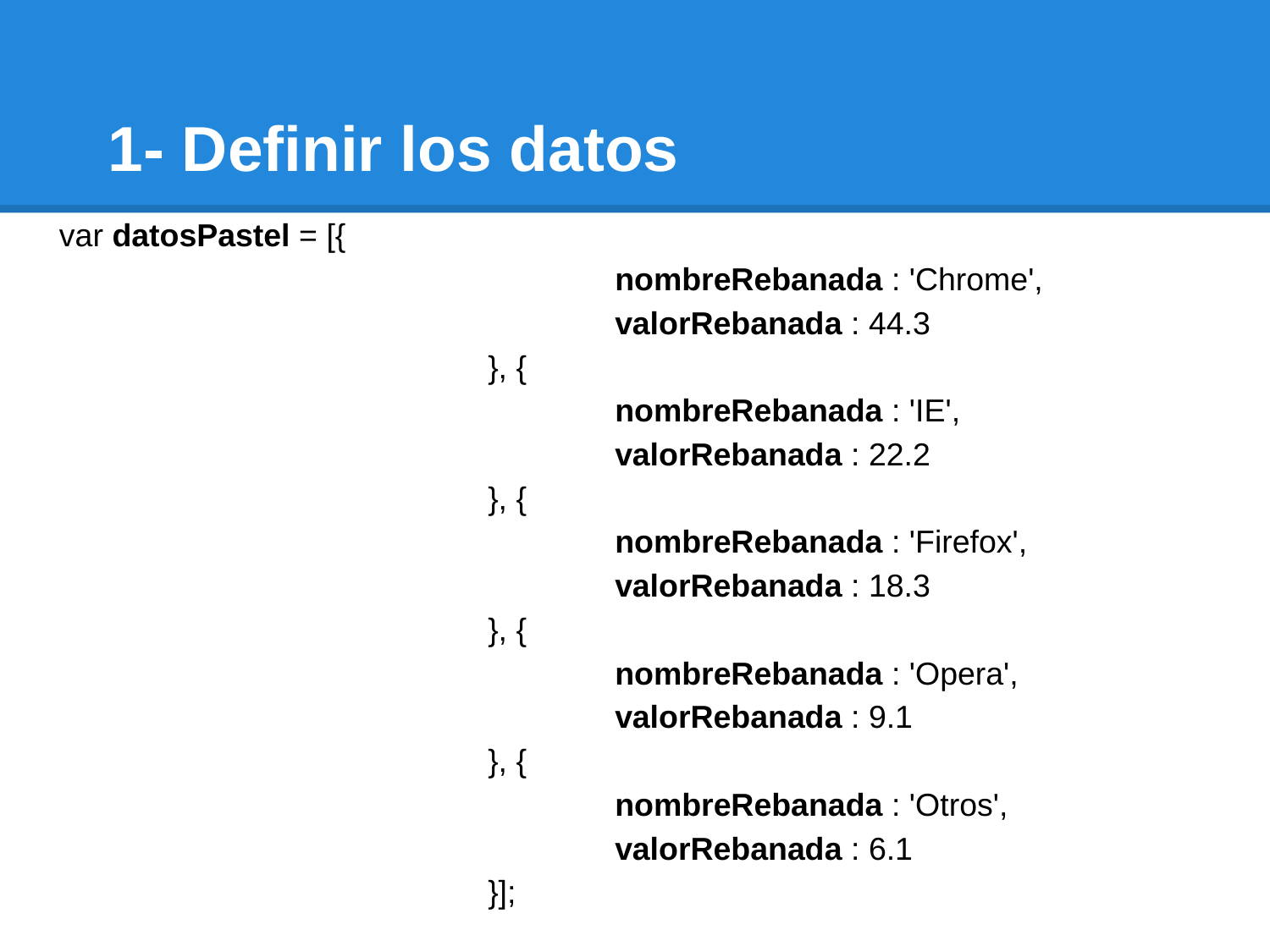

# 1- Definir los datos
var datosPastel = [{
					nombreRebanada : 'Chrome',
					valorRebanada : 44.3
				}, {
					nombreRebanada : 'IE',
					valorRebanada : 22.2
				}, {
					nombreRebanada : 'Firefox',
					valorRebanada : 18.3
				}, {
					nombreRebanada : 'Opera',
					valorRebanada : 9.1
				}, {
					nombreRebanada : 'Otros',
					valorRebanada : 6.1
				}];